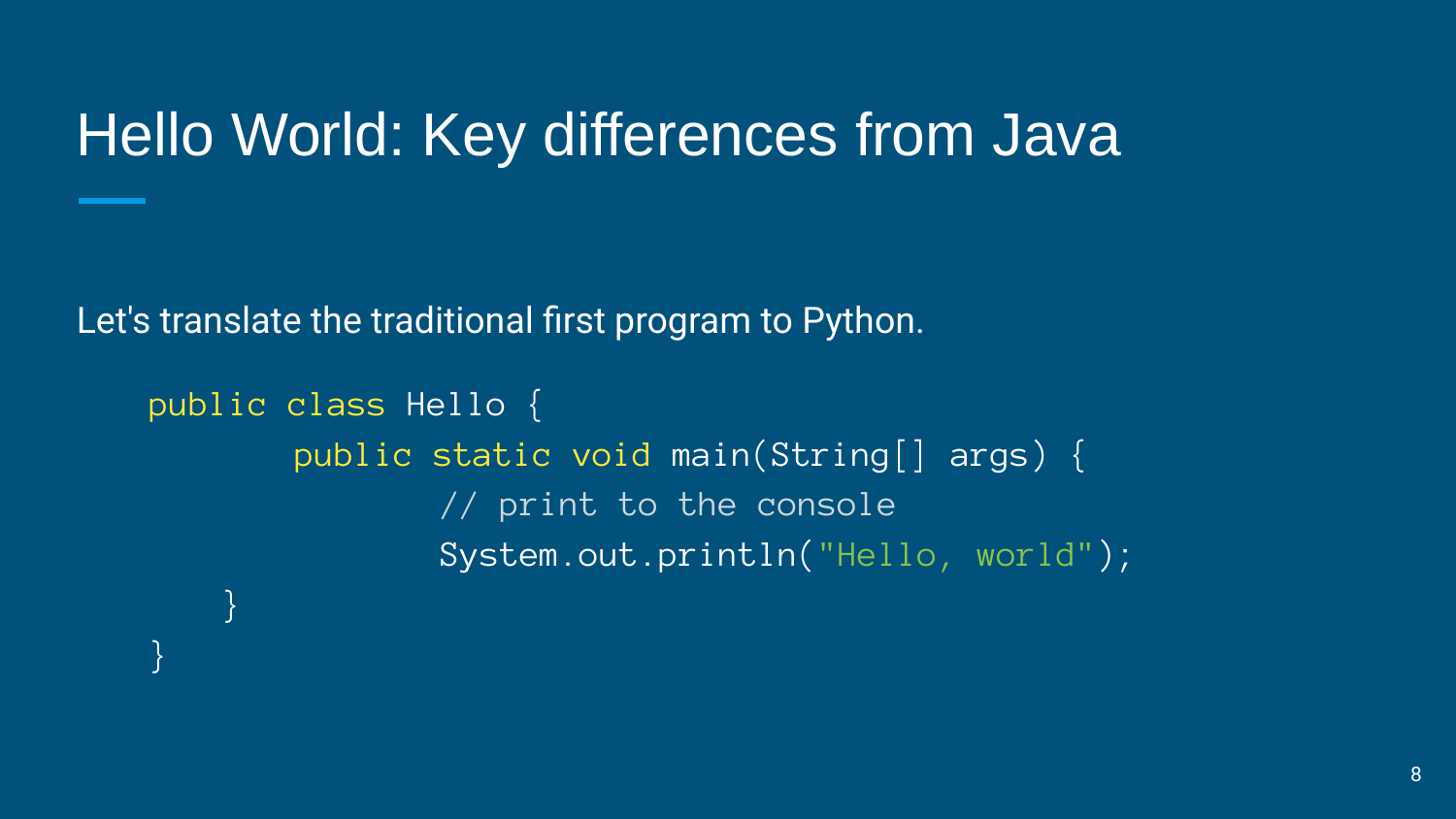

# Hello World: Key differences from Java
Let's translate the traditional first program to Python.
public class Hello {
	public static void main(String[] args) {
		// print to the console
		System.out.println("Hello, world");
}
}
8